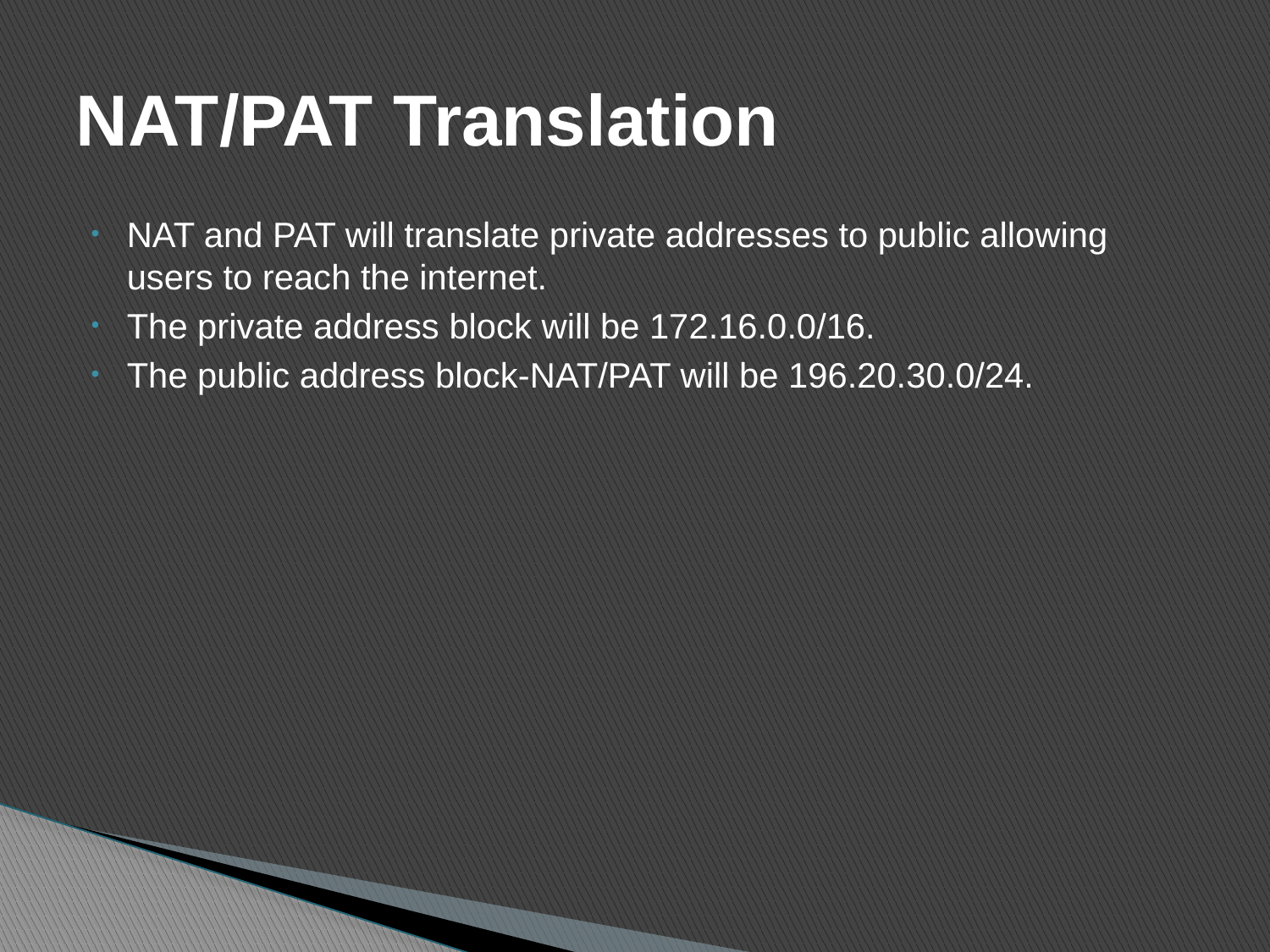

# NAT/PAT Translation
NAT and PAT will translate private addresses to public allowing users to reach the internet.
The private address block will be 172.16.0.0/16.
The public address block-NAT/PAT will be 196.20.30.0/24.